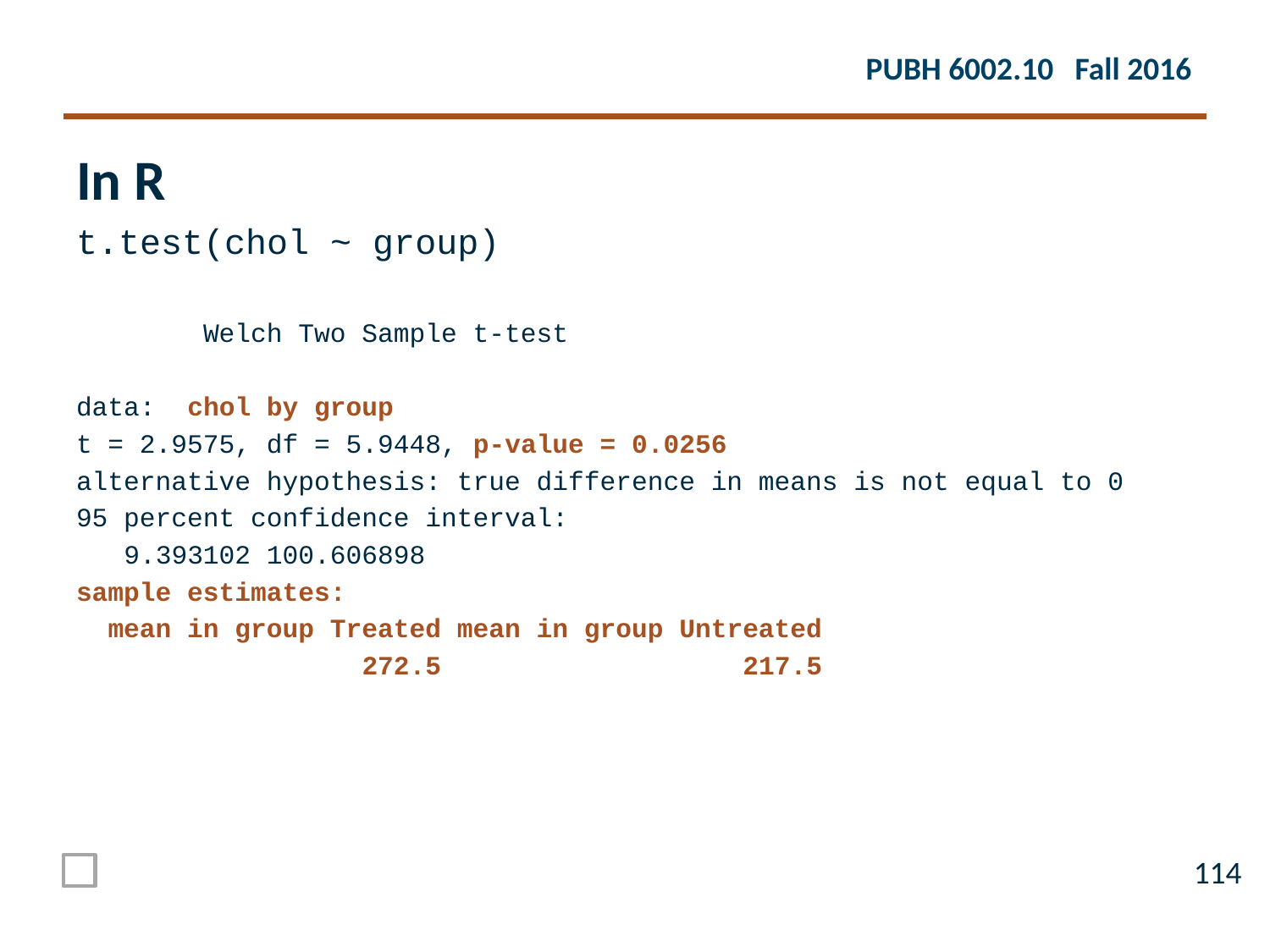

In R
t.test(chol ~ group)

	Welch Two Sample t-test

data:  chol by group
t = 2.9575, df = 5.9448, p-value = 0.0256
alternative hypothesis: true difference in means is not equal to 0
95 percent confidence interval:
   9.393102 100.606898
sample estimates:
  mean in group Treated mean in group Untreated
                  272.5                   217.5